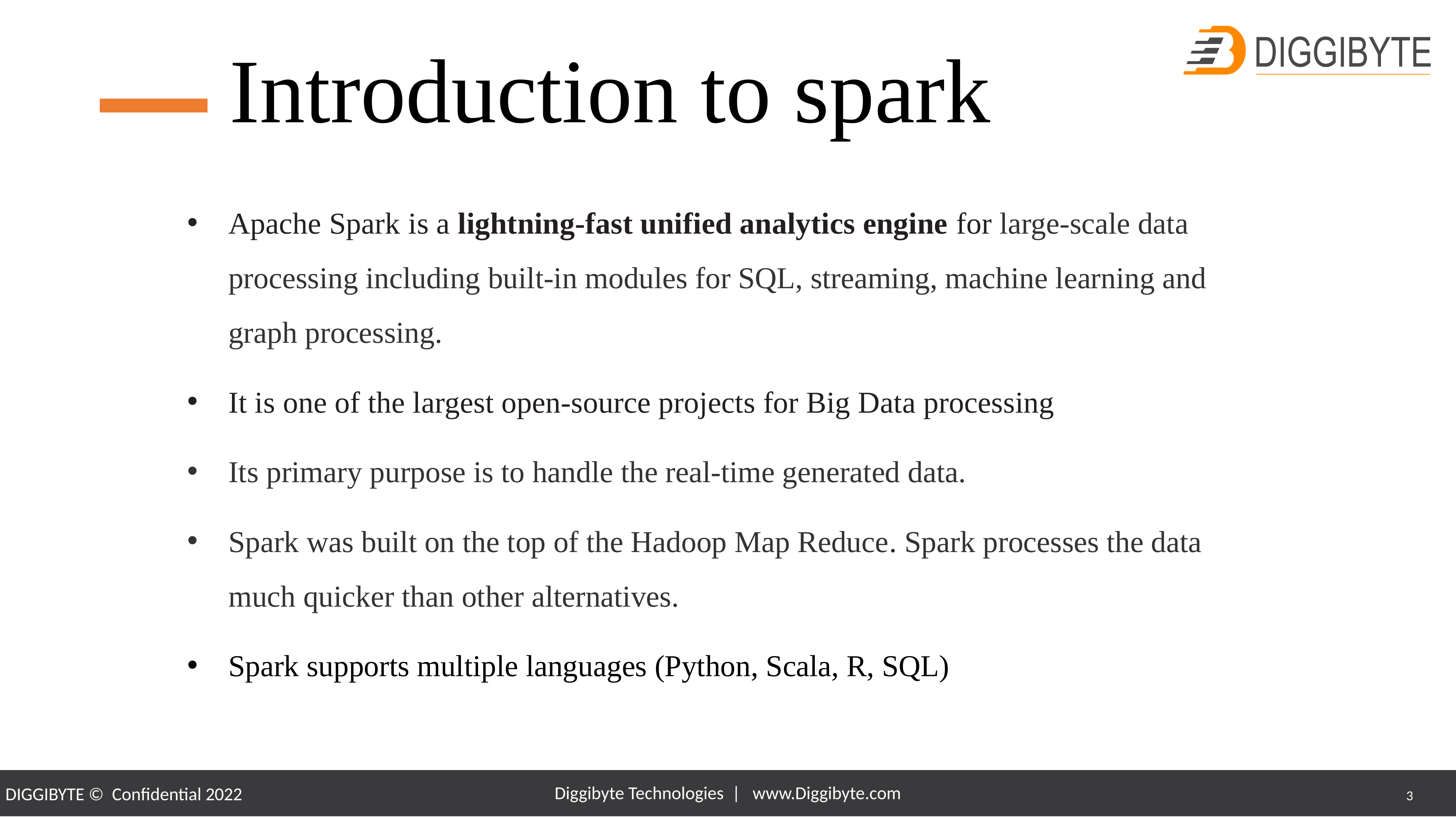

# Introduction to spark
Apache Spark is a lightning-fast unified analytics engine for large-scale data processing including built-in modules for SQL, streaming, machine learning and graph processing.
It is one of the largest open-source projects for Big Data processing
Its primary purpose is to handle the real-time generated data.
Spark was built on the top of the Hadoop Map Reduce. Spark processes the data much quicker than other alternatives.
Spark supports multiple languages (Python, Scala, R, SQL)

Diggibyte Technologies  |   www.Diggibyte.com
3